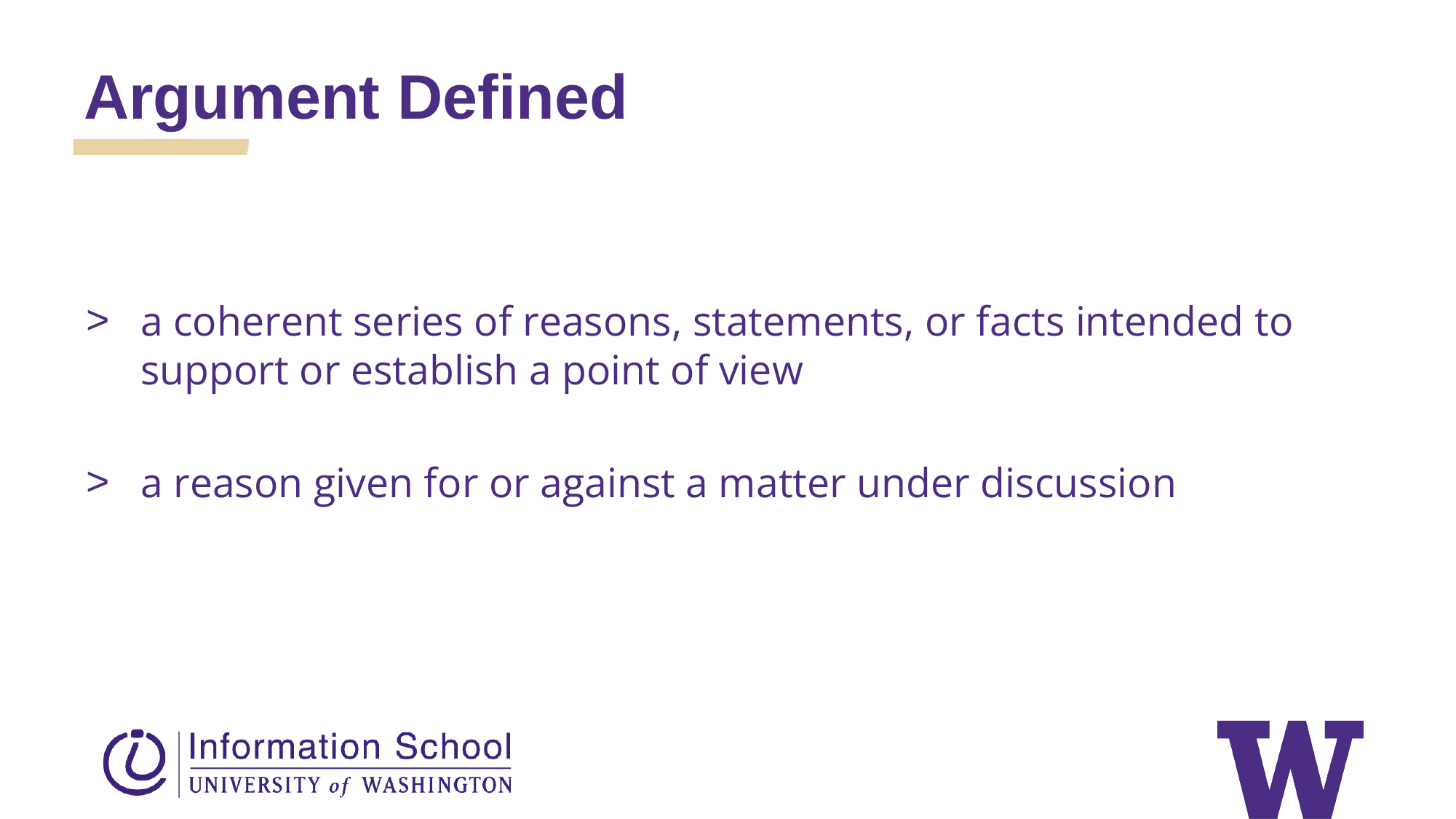

Argument Defined
a coherent series of reasons, statements, or facts intended to support or establish a point of view

a reason given for or against a matter under discussion